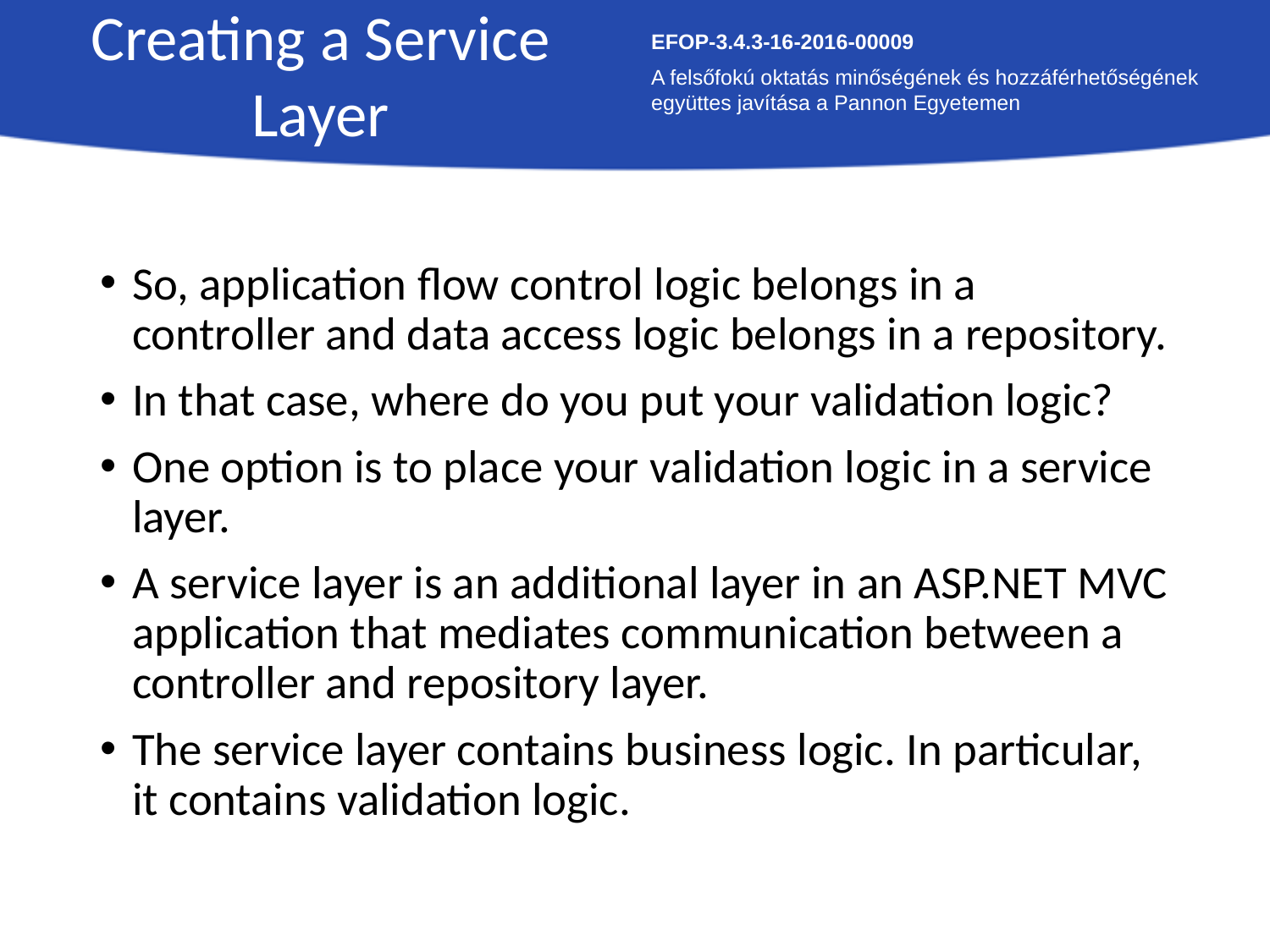

Creating a Service Layer
EFOP-3.4.3-16-2016-00009
A felsőfokú oktatás minőségének és hozzáférhetőségének együttes javítása a Pannon Egyetemen
So, application flow control logic belongs in a controller and data access logic belongs in a repository.
In that case, where do you put your validation logic?
One option is to place your validation logic in a service layer.
A service layer is an additional layer in an ASP.NET MVC application that mediates communication between a controller and repository layer.
The service layer contains business logic. In particular, it contains validation logic.